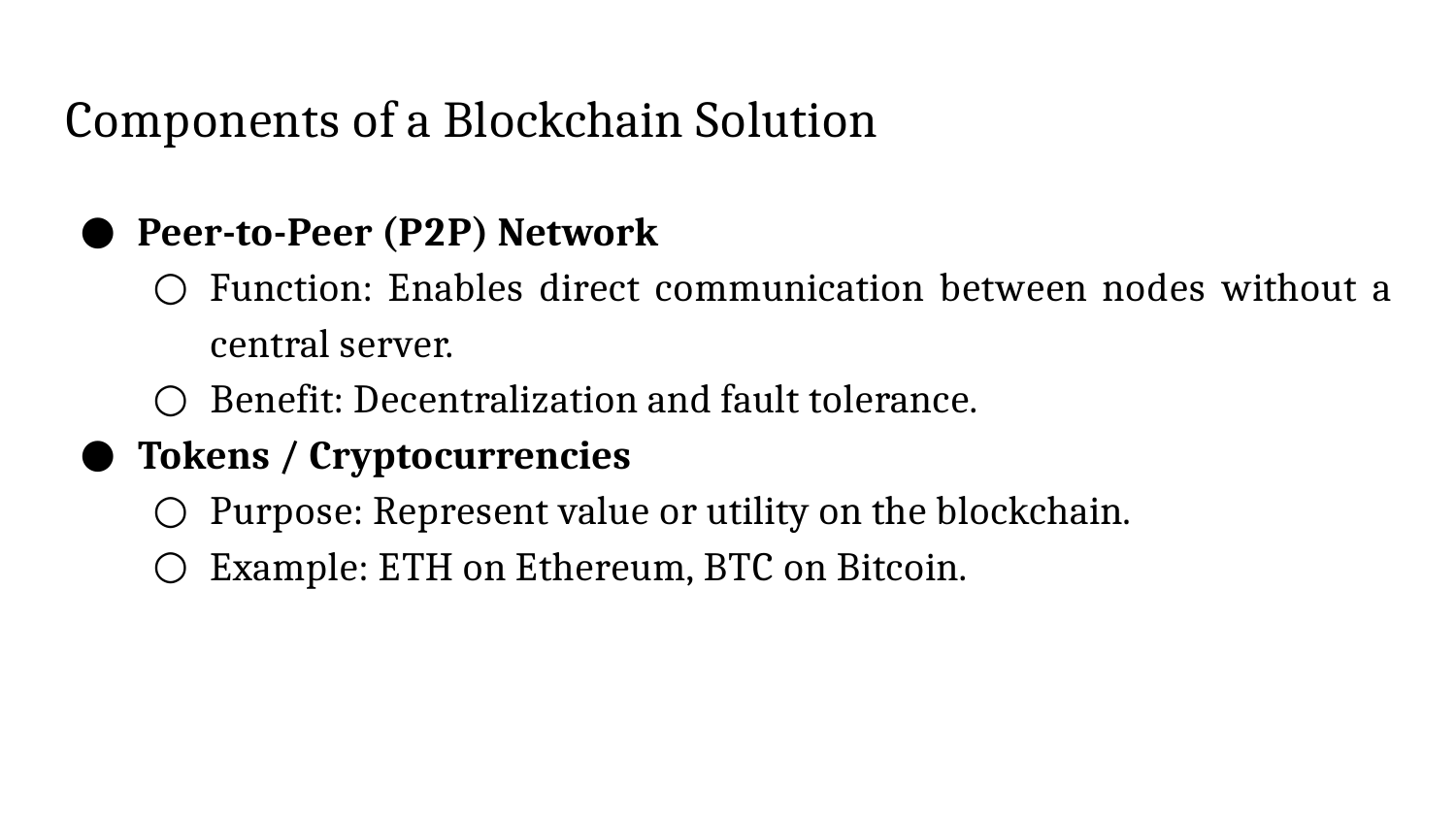

# Components of a Blockchain Solution
Peer-to-Peer (P2P) Network
Function: Enables direct communication between nodes without a central server.
Benefit: Decentralization and fault tolerance.
Tokens / Cryptocurrencies
Purpose: Represent value or utility on the blockchain.
Example: ETH on Ethereum, BTC on Bitcoin.